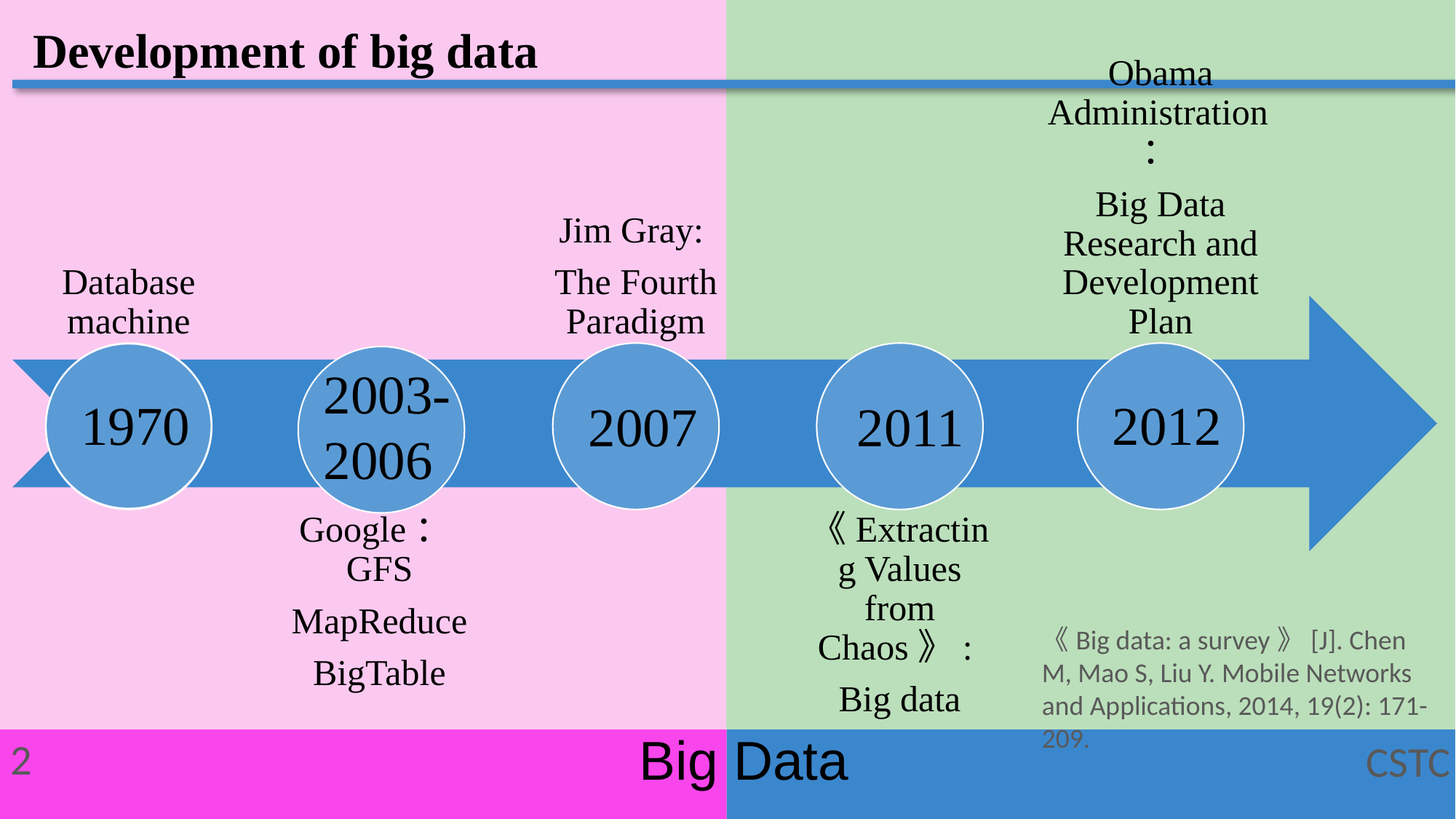

Development of big data

Database machine
Google：GFS
MapReduce
BigTable
Jim Gray:
The Fourth Paradigm
《Extracting Values from Chaos》:
Big data
Obama
Administration：
Big Data Research and Development Plan
2003-
2006
2012
1970
2007
2011
《Big data: a survey》[J]. Chen M, Mao S, Liu Y. Mobile Networks and Applications, 2014, 19(2): 171-209.
Big Data
2

CSTC